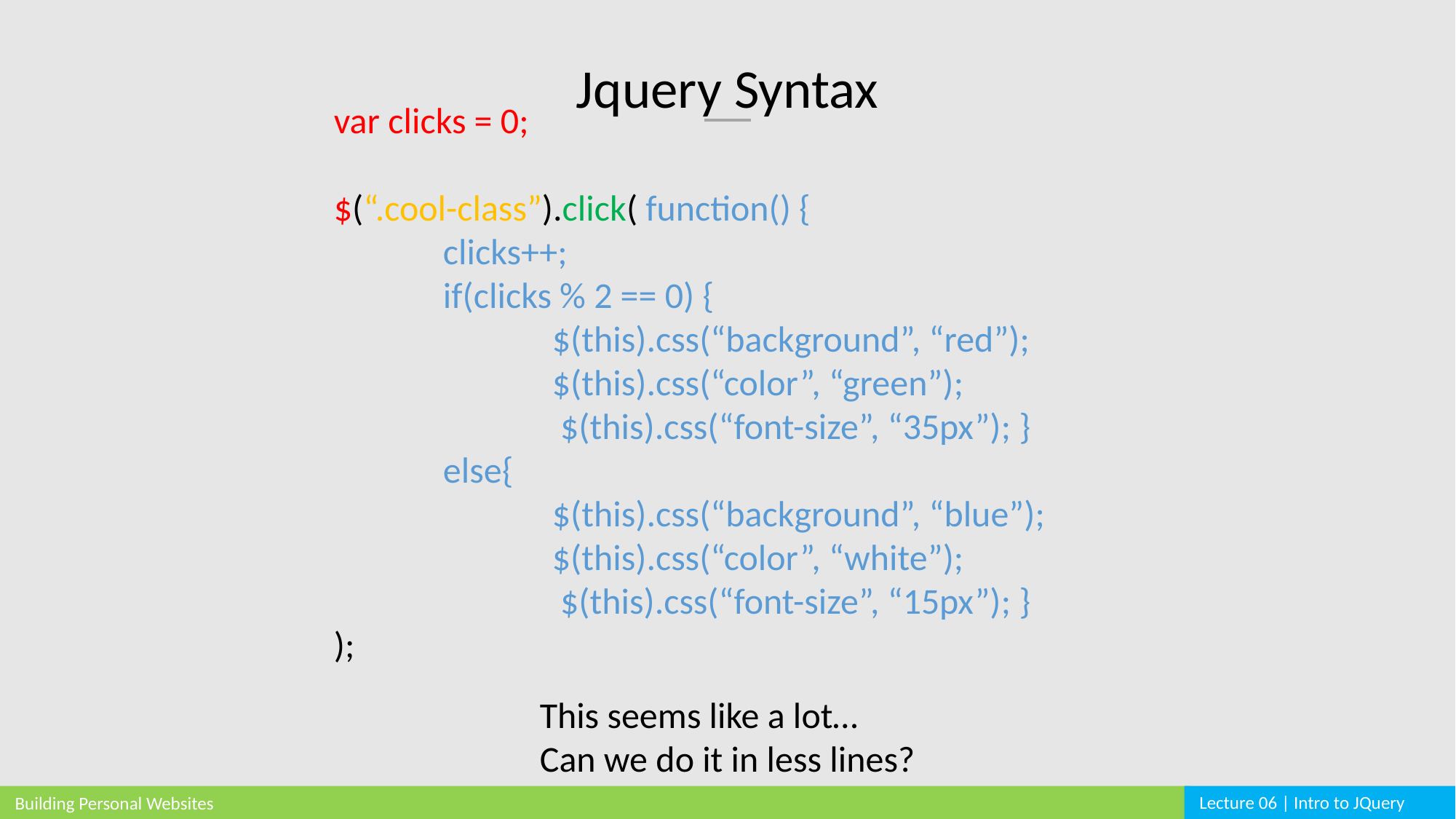

Jquery Syntax
var clicks = 0;

$(“.cool-class”).click( function() {
	clicks++;
	if(clicks % 2 == 0) {
		$(this).css(“background”, “red”);
		$(this).css(“color”, “green”);
		 $(this).css(“font-size”, “35px”); }
	else{
		$(this).css(“background”, “blue”);
		$(this).css(“color”, “white”);
		 $(this).css(“font-size”, “15px”); }
);
This seems like a lot…
Can we do it in less lines?
Lecture 06 | Intro to JQuery

Building Personal Websites